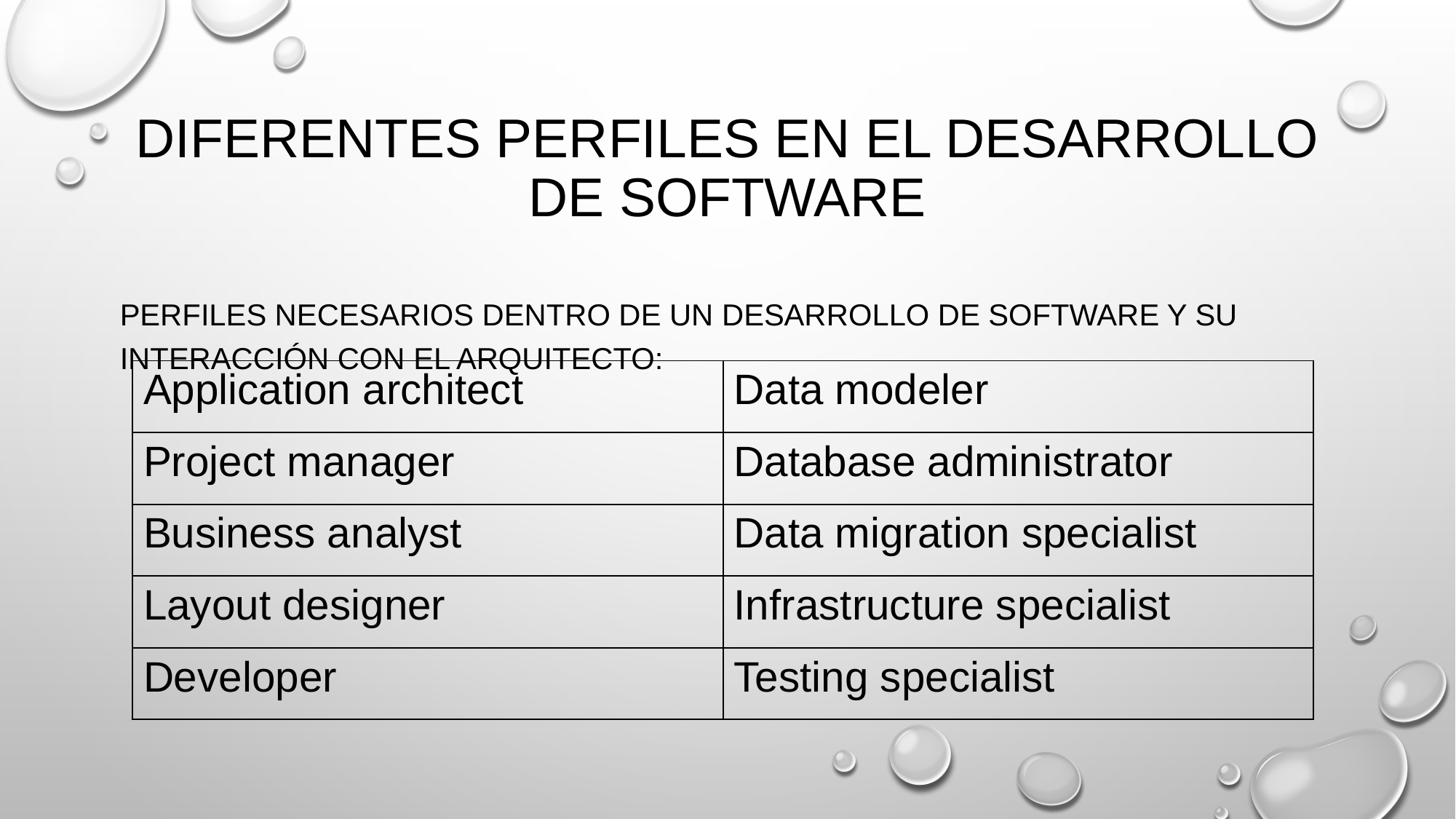

# Diferentes Perfiles en el desarrollo de Software
Perfiles necesarios dentro de un desarrollo de software y su interacción con el arquitecto:

| Application architect | Data modeler |
| --- | --- |
| Project manager | Database administrator |
| Business analyst | Data migration specialist |
| Layout designer | Infrastructure specialist |
| Developer | Testing specialist |